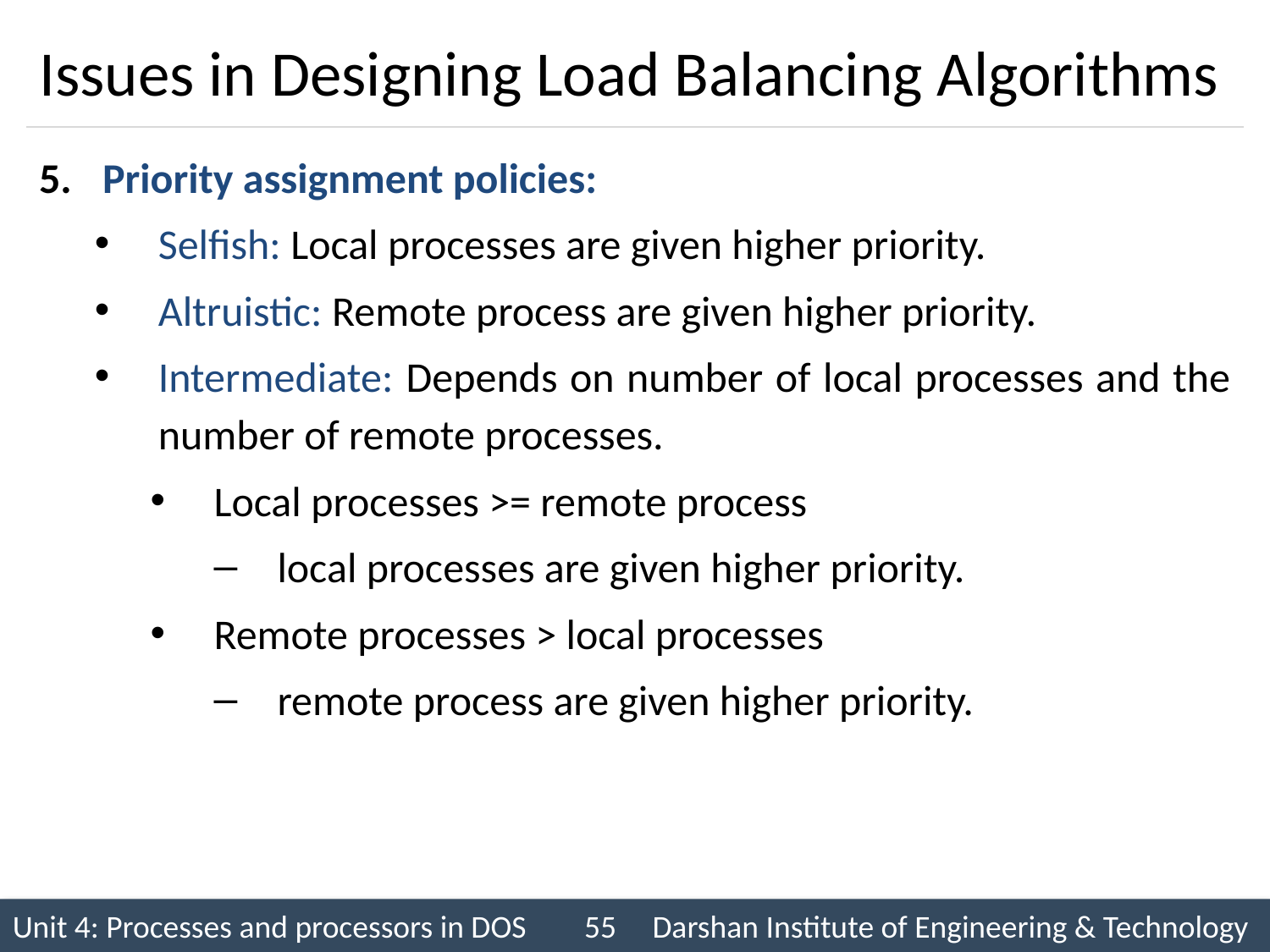

# Issues in Designing Load Balancing Algorithms
Priority assignment policies:
Selfish: Local processes are given higher priority.
Altruistic: Remote process are given higher priority.
Intermediate: Depends on number of local processes and the number of remote processes.
Local processes >= remote process
local processes are given higher priority.
Remote processes > local processes
remote process are given higher priority.